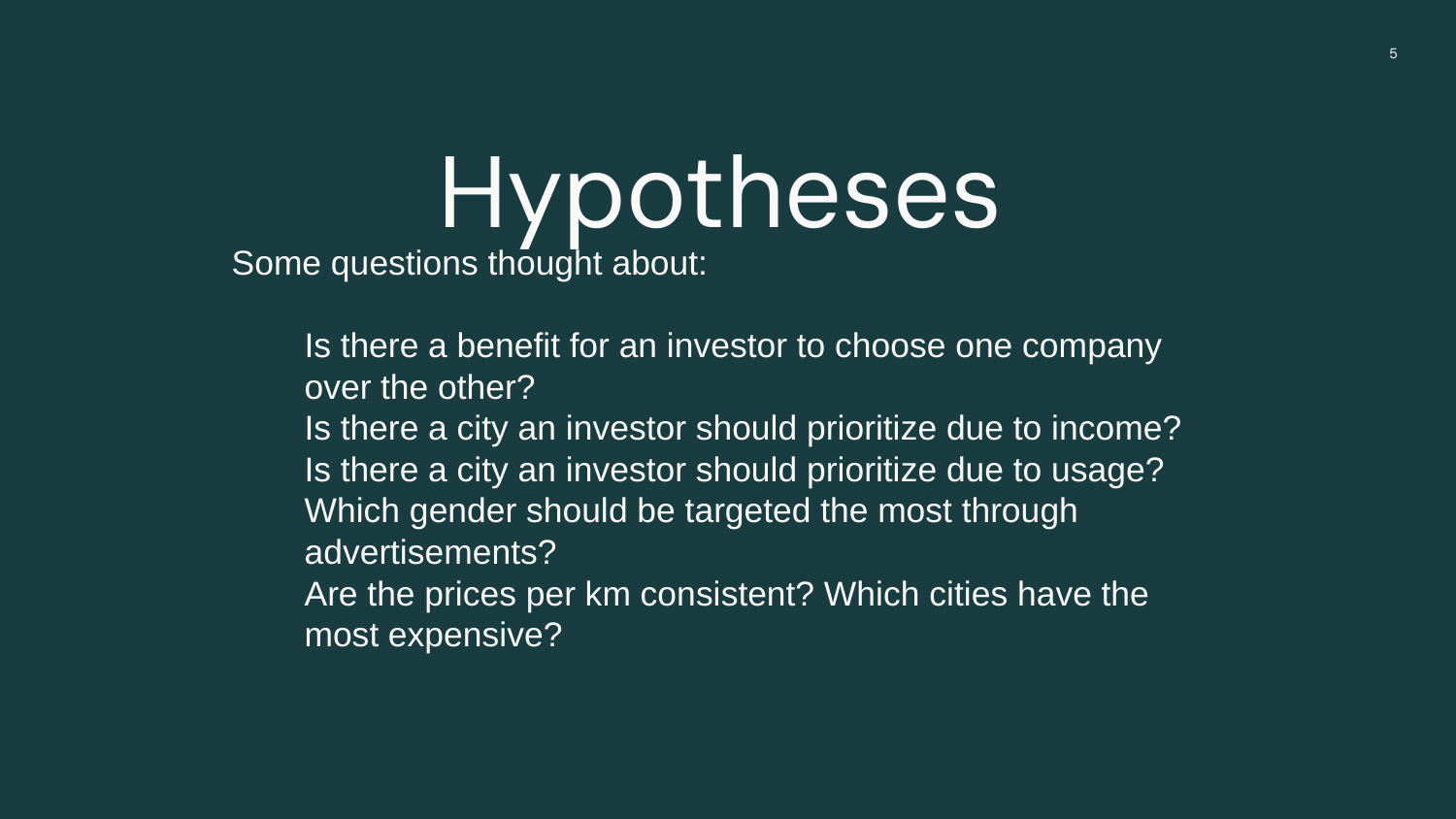

5
Hypotheses
# Some questions thought about:

Is there a benefit for an investor to choose one company over the other?
Is there a city an investor should prioritize due to income?
Is there a city an investor should prioritize due to usage?
Which gender should be targeted the most through advertisements?
Are the prices per km consistent? Which cities have the most expensive?